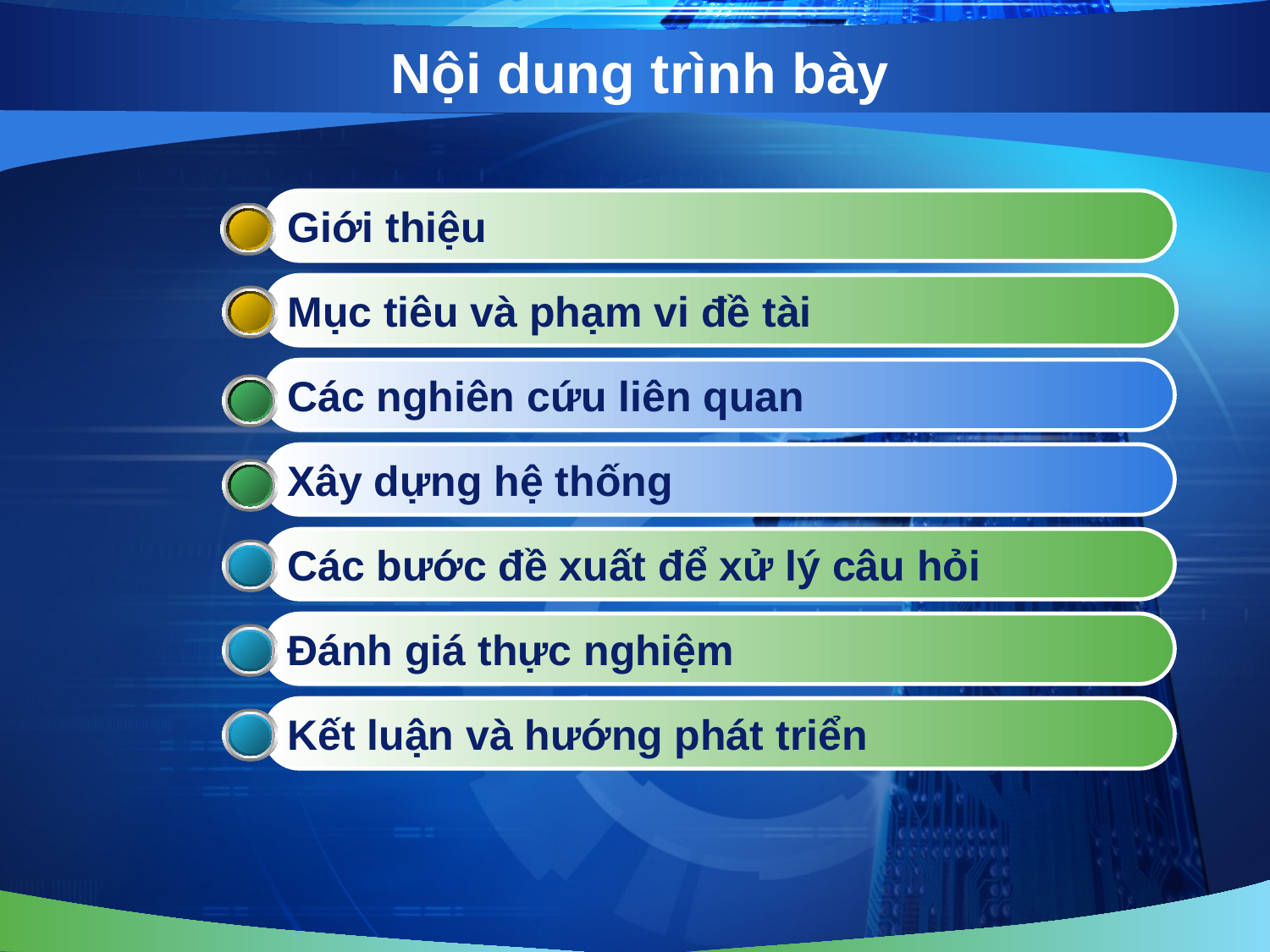

# Nội dung trình bày
Giới thiệu

Mục tiêu và phạm vi đề tài

Các nghiên cứu liên quan

Xây dựng hệ thống

Các bước đề xuất để xử lý câu hỏi

Đánh giá thực nghiệm

Kết luận và hướng phát triển